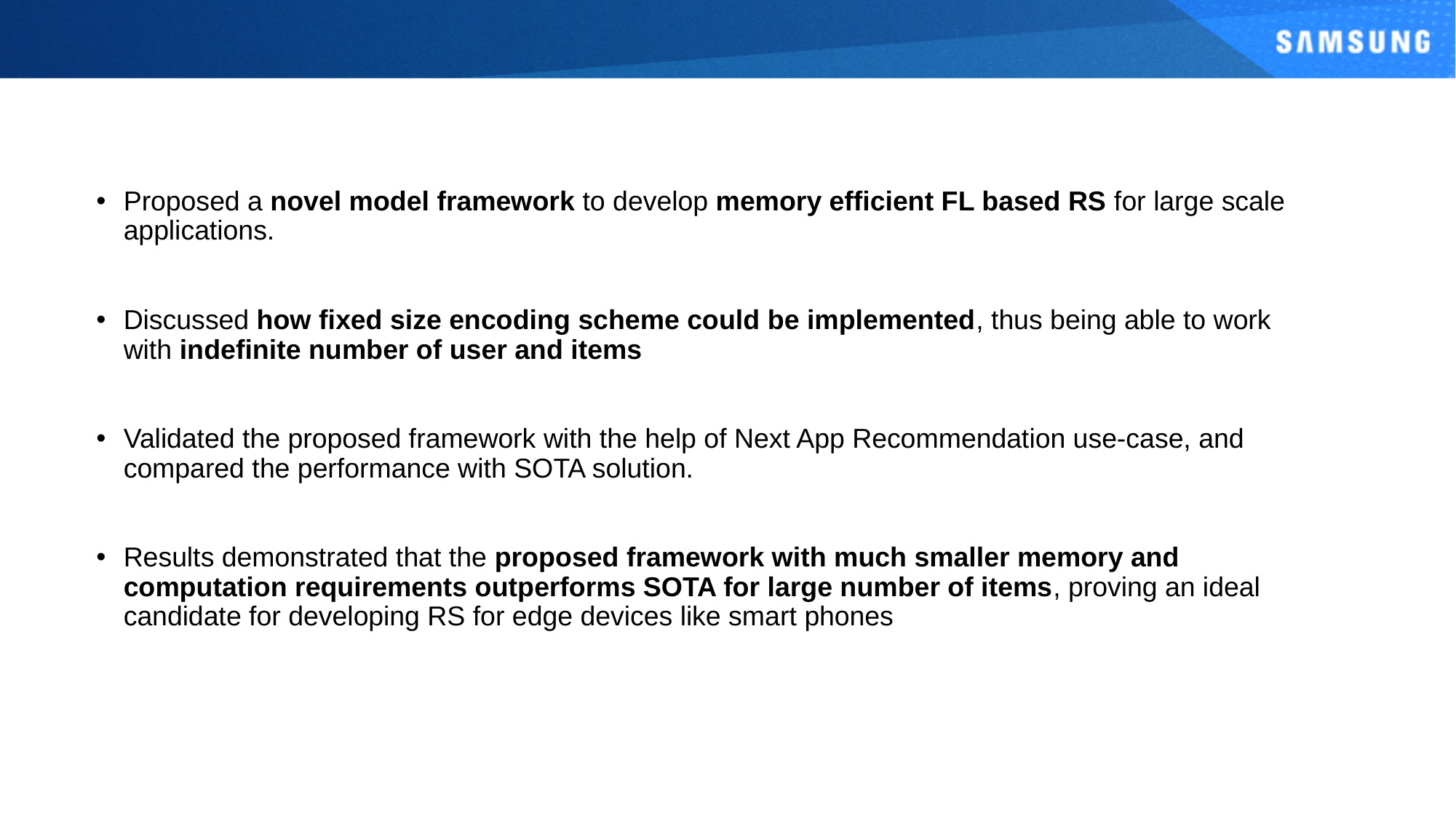

# Conclusion
Proposed a novel model framework to develop memory efficient FL based RS for large scale applications.

Discussed how fixed size encoding scheme could be implemented, thus being able to work with indefinite number of user and items

Validated the proposed framework with the help of Next App Recommendation use-case, and compared the performance with SOTA solution.

Results demonstrated that the proposed framework with much smaller memory and computation requirements outperforms SOTA for large number of items, proving an ideal candidate for developing RS for edge devices like smart phones